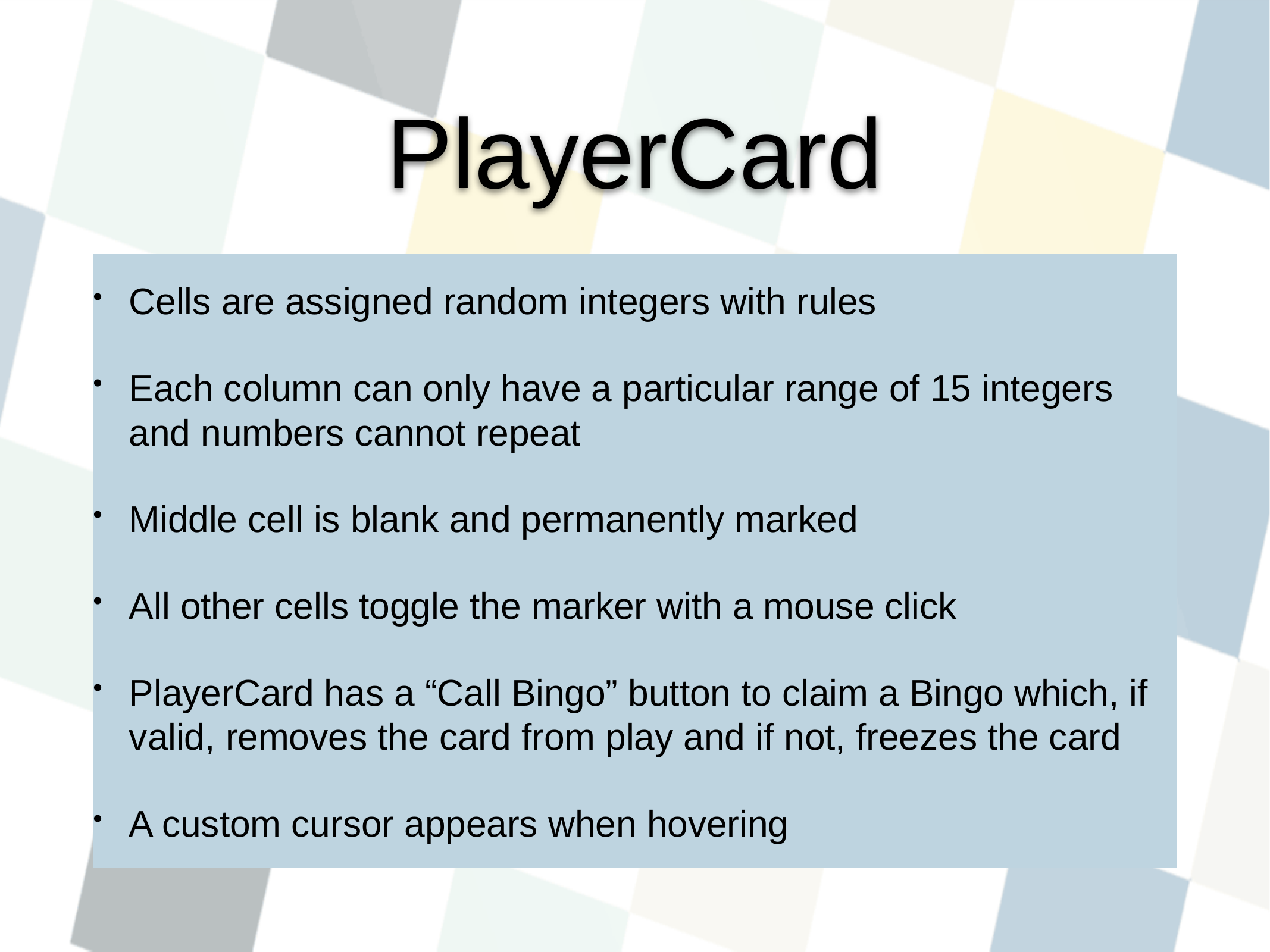

# PlayerCard
Cells are assigned random integers with rules
Each column can only have a particular range of 15 integers and numbers cannot repeat
Middle cell is blank and permanently marked
All other cells toggle the marker with a mouse click
PlayerCard has a “Call Bingo” button to claim a Bingo which, if valid, removes the card from play and if not, freezes the card
A custom cursor appears when hovering